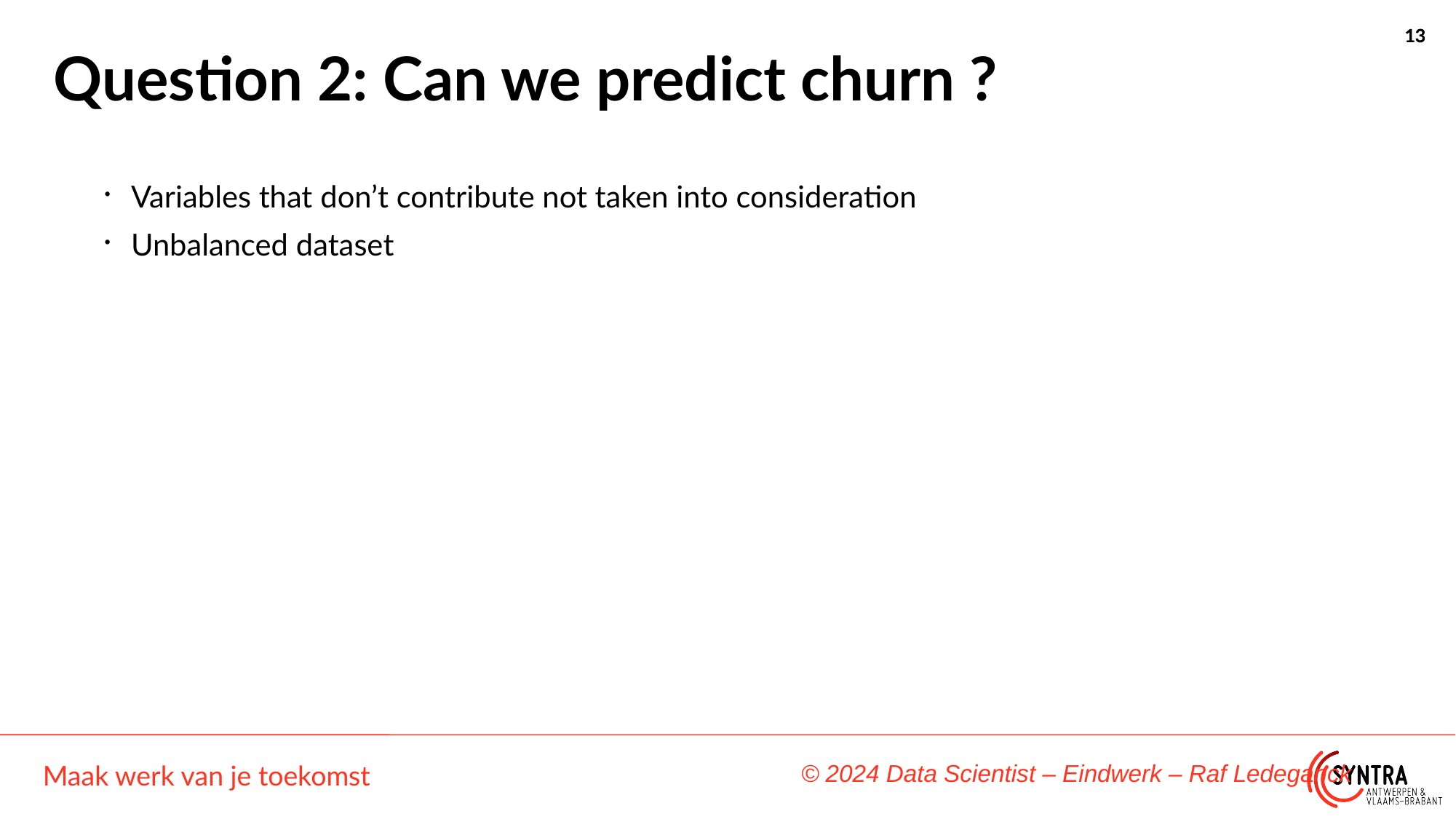

Question 2: Can we predict churn ?
Variables that don’t contribute not taken into consideration
Unbalanced dataset